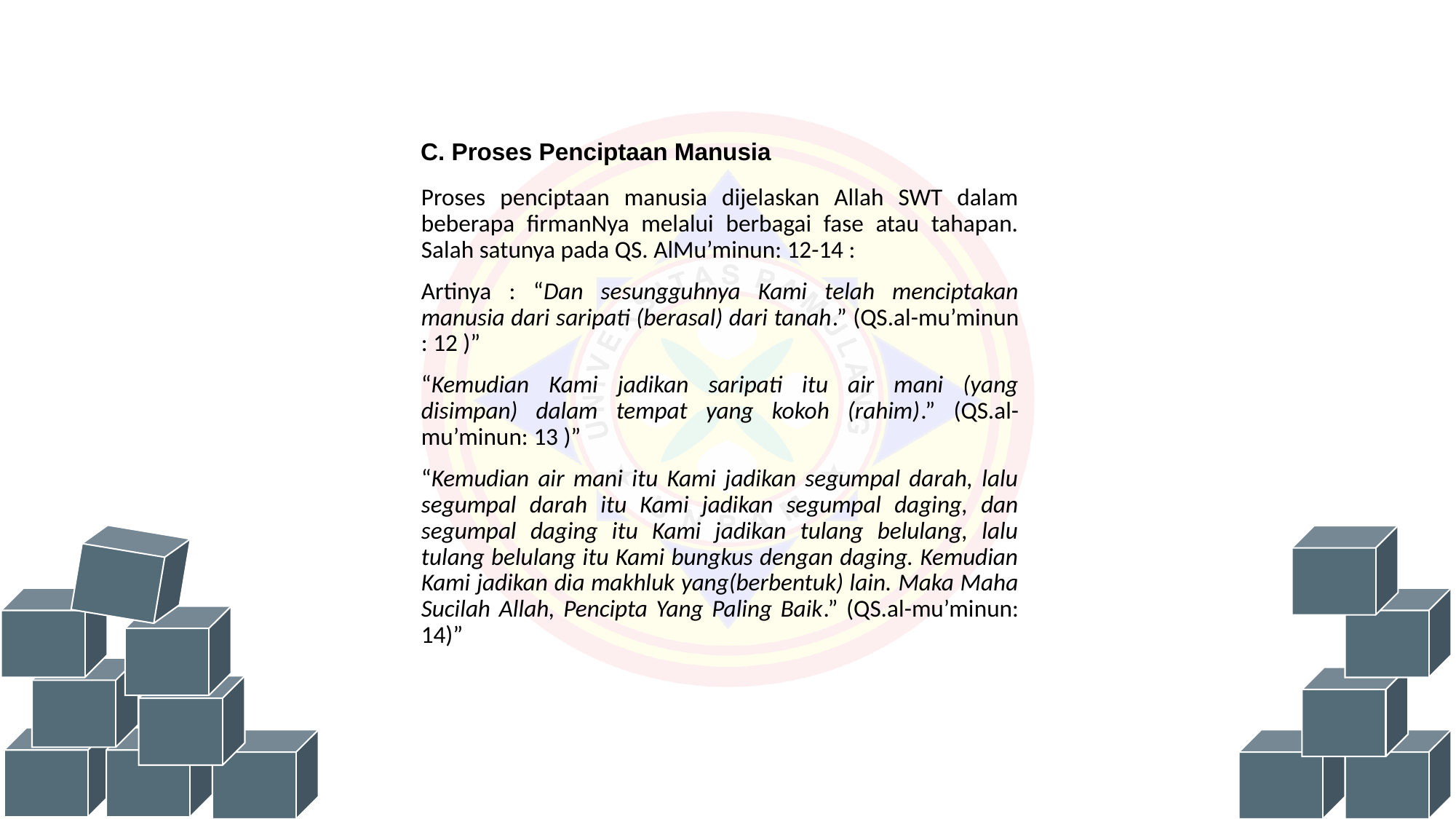

C. Proses Penciptaan Manusia
Proses penciptaan manusia dijelaskan Allah SWT dalam beberapa firmanNya melalui berbagai fase atau tahapan. Salah satunya pada QS. AlMu’minun: 12-14 :
Artinya : “Dan sesungguhnya Kami telah menciptakan manusia dari saripati (berasal) dari tanah.” (QS.al-mu’minun : 12 )”
“Kemudian Kami jadikan saripati itu air mani (yang disimpan) dalam tempat yang kokoh (rahim).” (QS.al-mu’minun: 13 )”
“Kemudian air mani itu Kami jadikan segumpal darah, lalu segumpal darah itu Kami jadikan segumpal daging, dan segumpal daging itu Kami jadikan tulang belulang, lalu tulang belulang itu Kami bungkus dengan daging. Kemudian Kami jadikan dia makhluk yang(berbentuk) lain. Maka Maha Sucilah Allah, Pencipta Yang Paling Baik.” (QS.al-mu’minun: 14)”